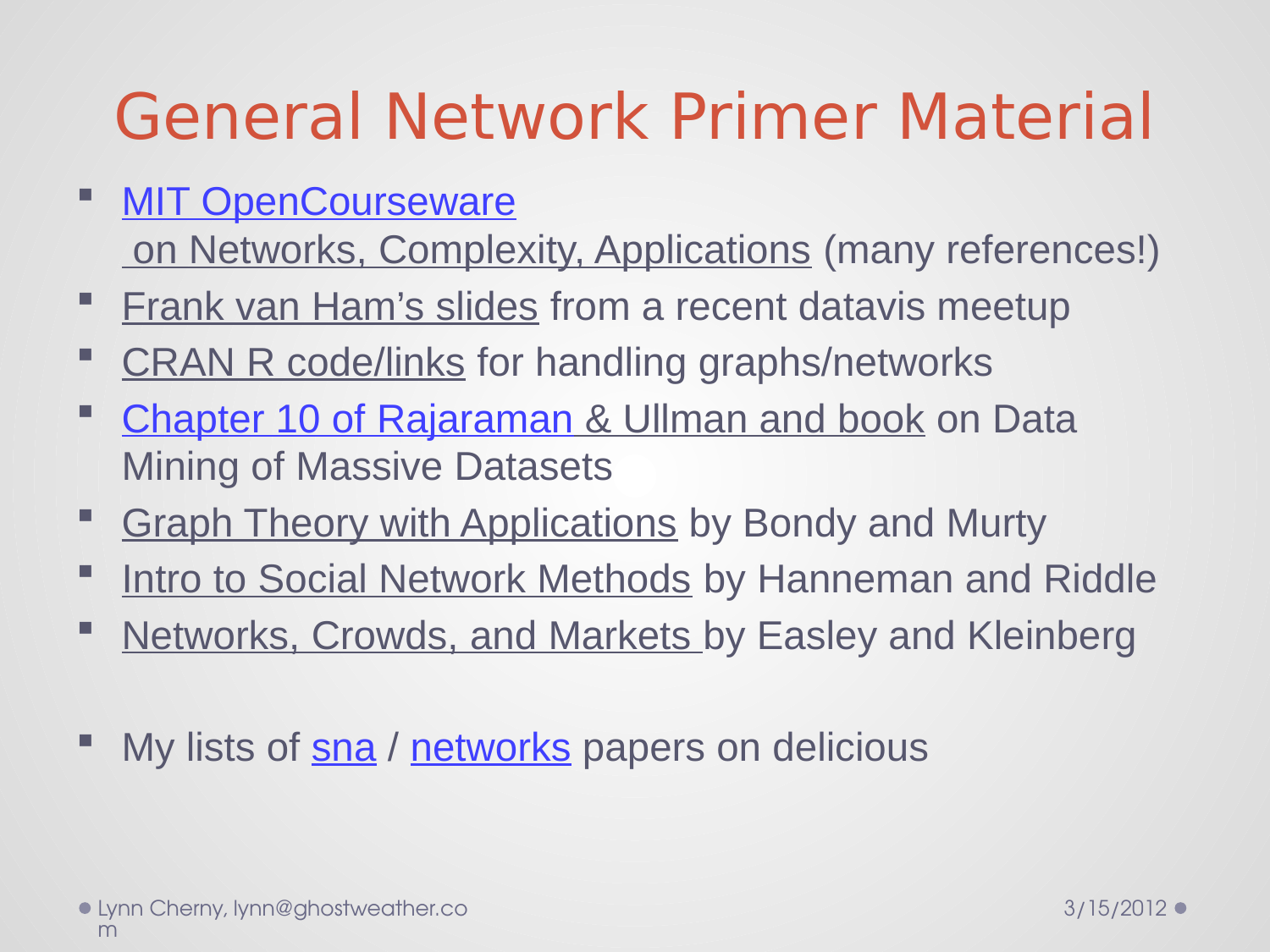

# General Network Primer Material
MIT OpenCourseware on Networks, Complexity, Applications (many references!)
Frank van Ham’s slides from a recent datavis meetup
CRAN R code/links for handling graphs/networks
Chapter 10 of Rajaraman & Ullman and book on Data Mining of Massive Datasets
Graph Theory with Applications by Bondy and Murty
Intro to Social Network Methods by Hanneman and Riddle
Networks, Crowds, and Markets by Easley and Kleinberg

My lists of sna / networks papers on delicious

Lynn Cherny, lynn@ghostweather.com
3/15/2012